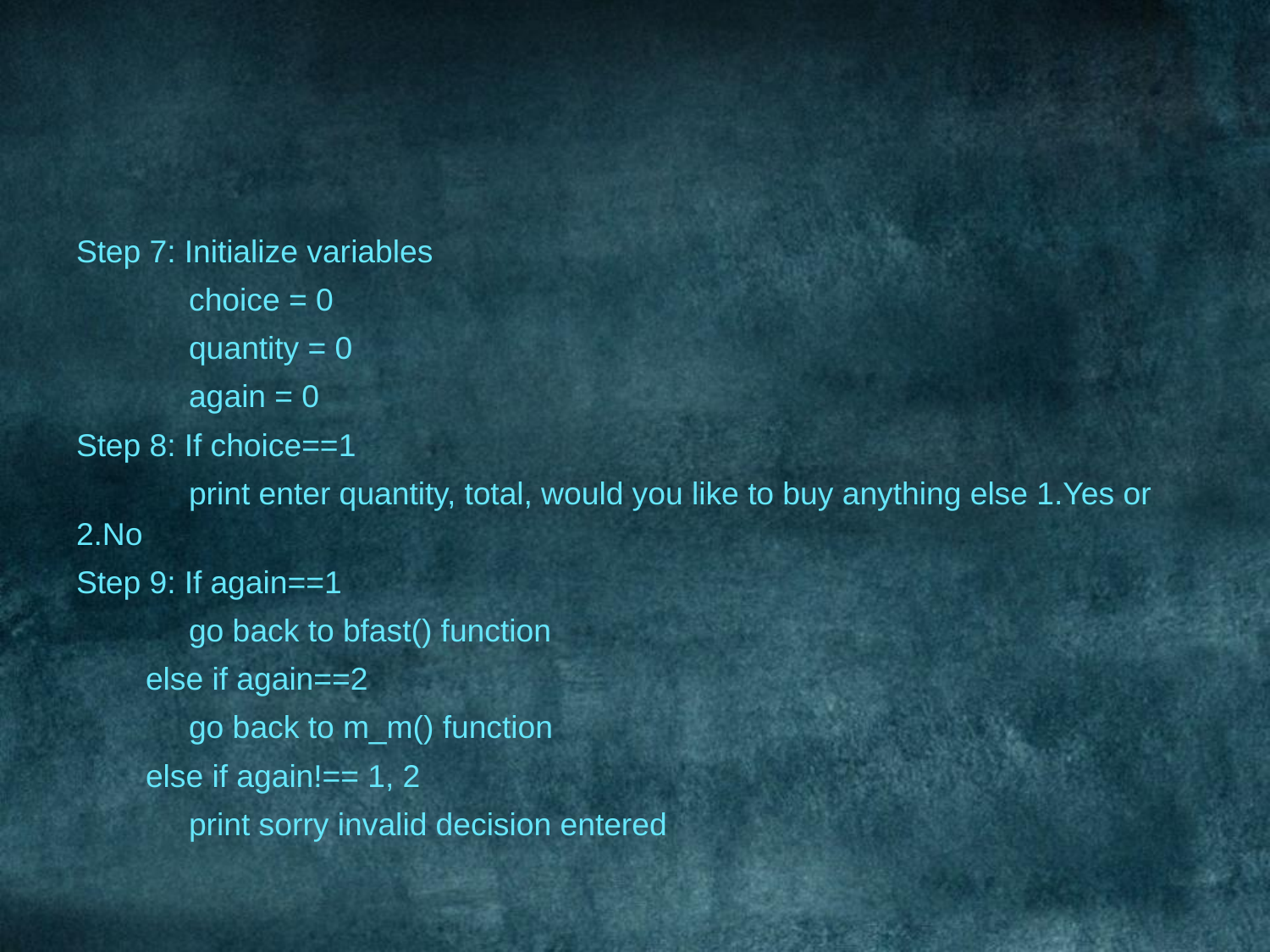

#
Step 7: Initialize variables
             choice = 0
             quantity = 0
             again = 0
Step 8: If choice==1
             print enter quantity, total, would you like to buy anything else 1.Yes or 2.No
Step 9: If again==1
             go back to bfast() function
        else if again==2
             go back to m_m() function
        else if again!== 1, 2
             print sorry invalid decision entered